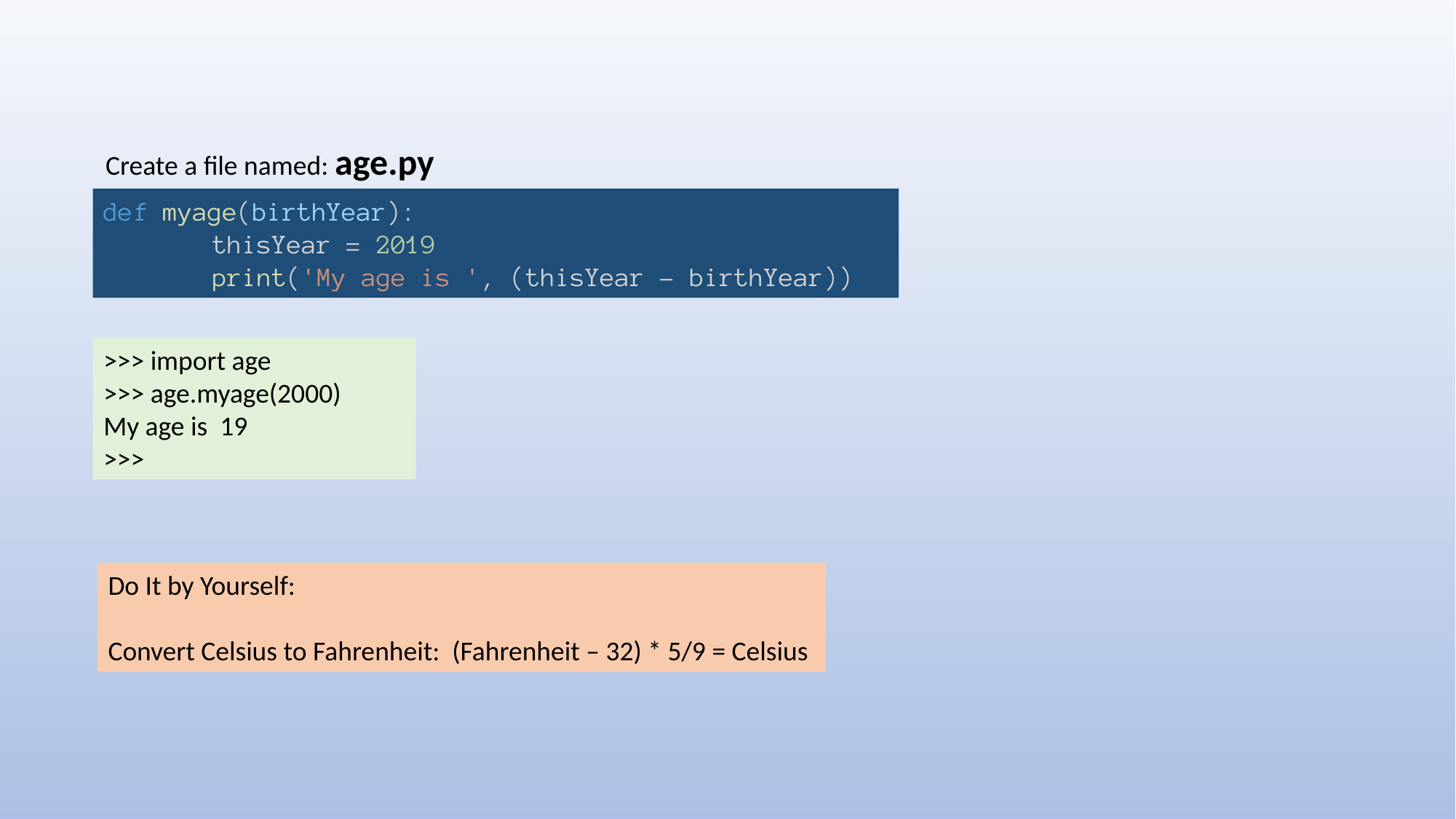

Create a file named: age.py
def myage(birthYear):
	thisYear = 2019
	print('My age is ', (thisYear - birthYear))
>>> import age
>>> age.myage(2000)
My age is  19
>>>
Do It by Yourself:

Convert Celsius to Fahrenheit:  (Fahrenheit – 32) * 5/9 = Celsius